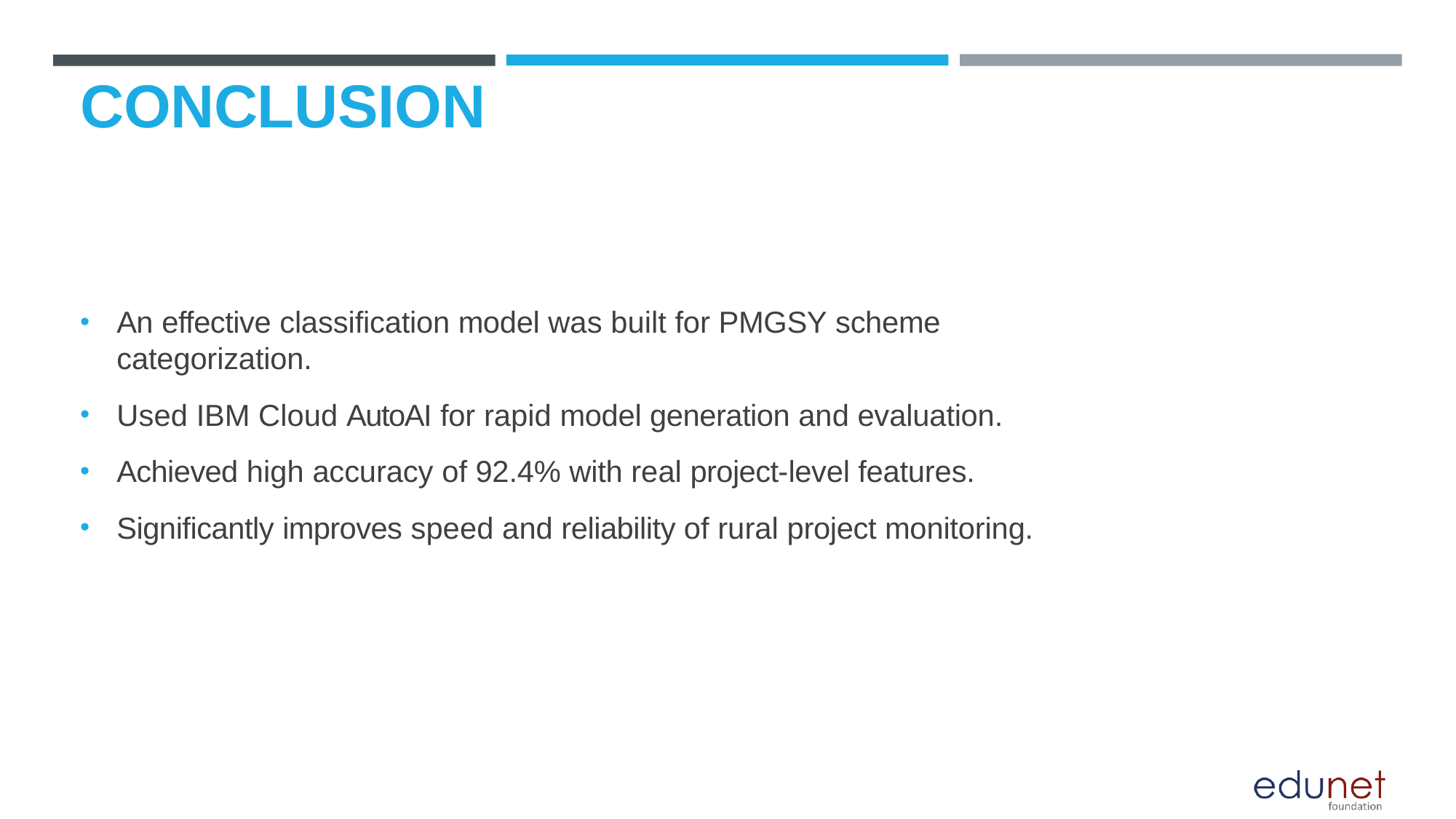

# CONCLUSION
An effective classification model was built for PMGSY scheme categorization.
Used IBM Cloud AutoAI for rapid model generation and evaluation.
Achieved high accuracy of 92.4% with real project-level features.
Significantly improves speed and reliability of rural project monitoring.